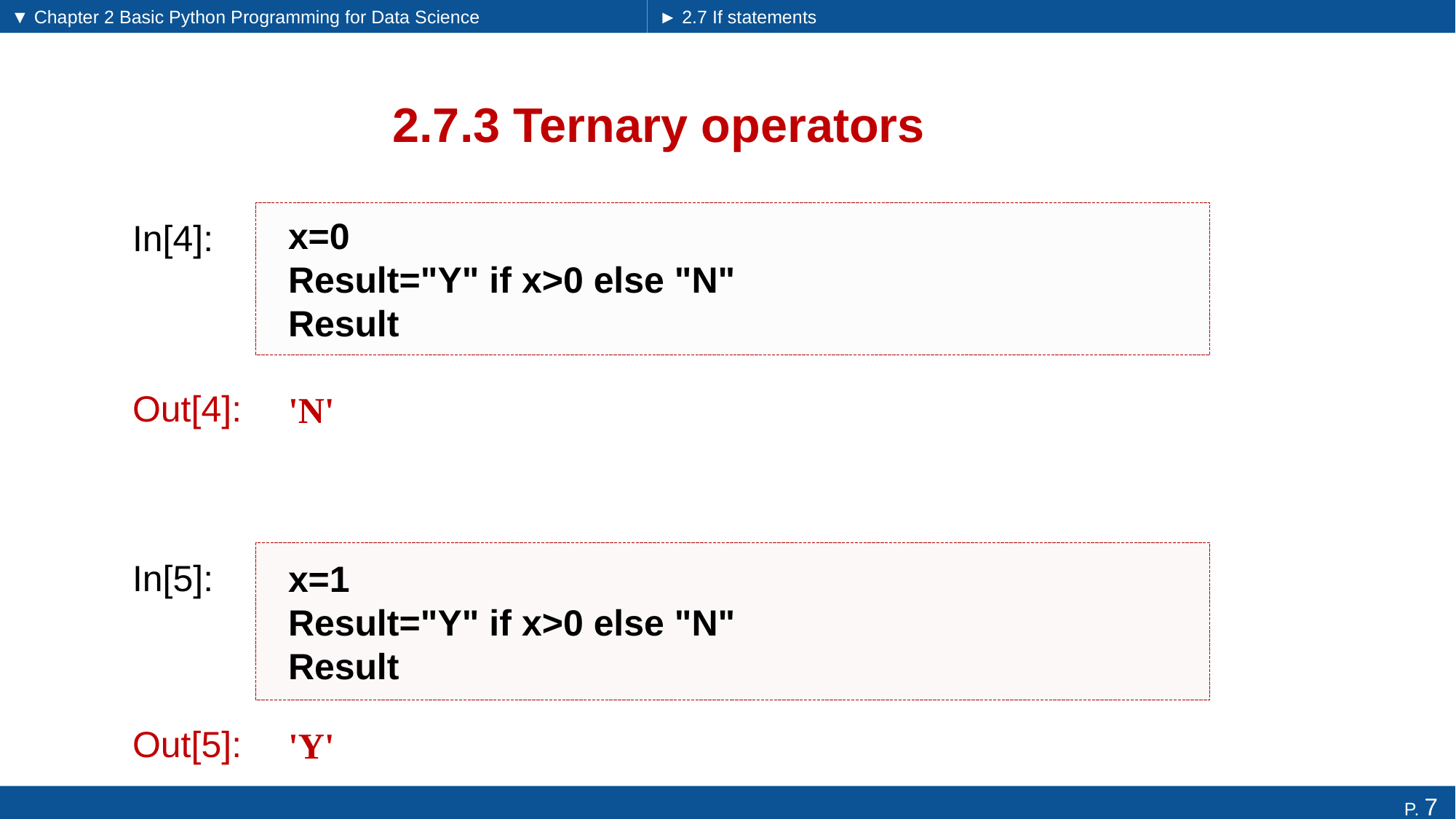

▼ Chapter 2 Basic Python Programming for Data Science
► 2.7 If statements
# 2.7.3 Ternary operators
x=0
Result="Y" if x>0 else "N"
Result
In[4]:
'N'
Out[4]:
x=1
Result="Y" if x>0 else "N"
Result
In[5]:
'Y'
Out[5]: